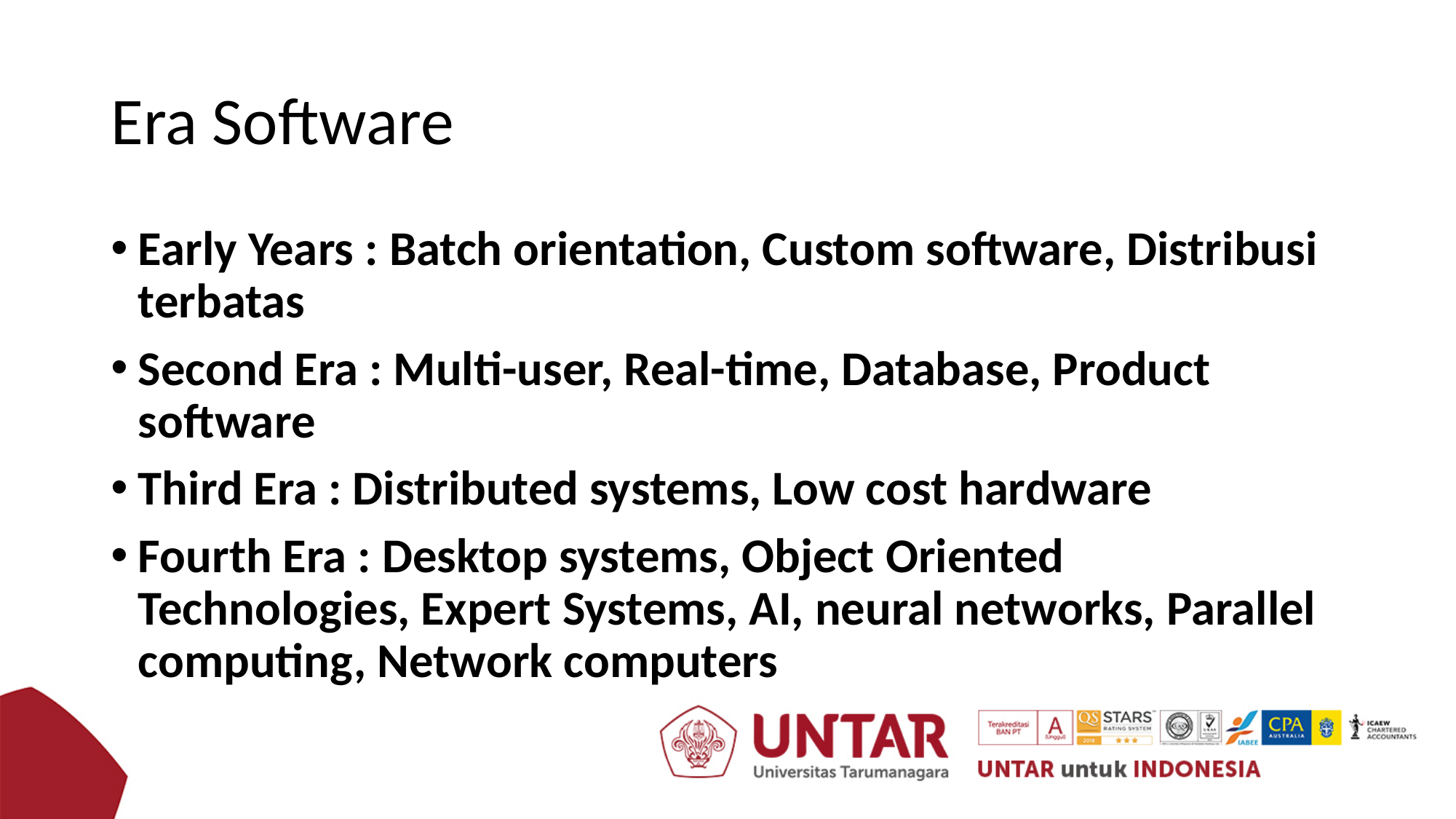

# Era Software
Early Years : Batch orientation, Custom software, Distribusi terbatas
Second Era : Multi-user, Real-time, Database, Product software
Third Era : Distributed systems, Low cost hardware
Fourth Era : Desktop systems, Object Oriented Technologies, Expert Systems, AI, neural networks, Parallel  computing, Network computers